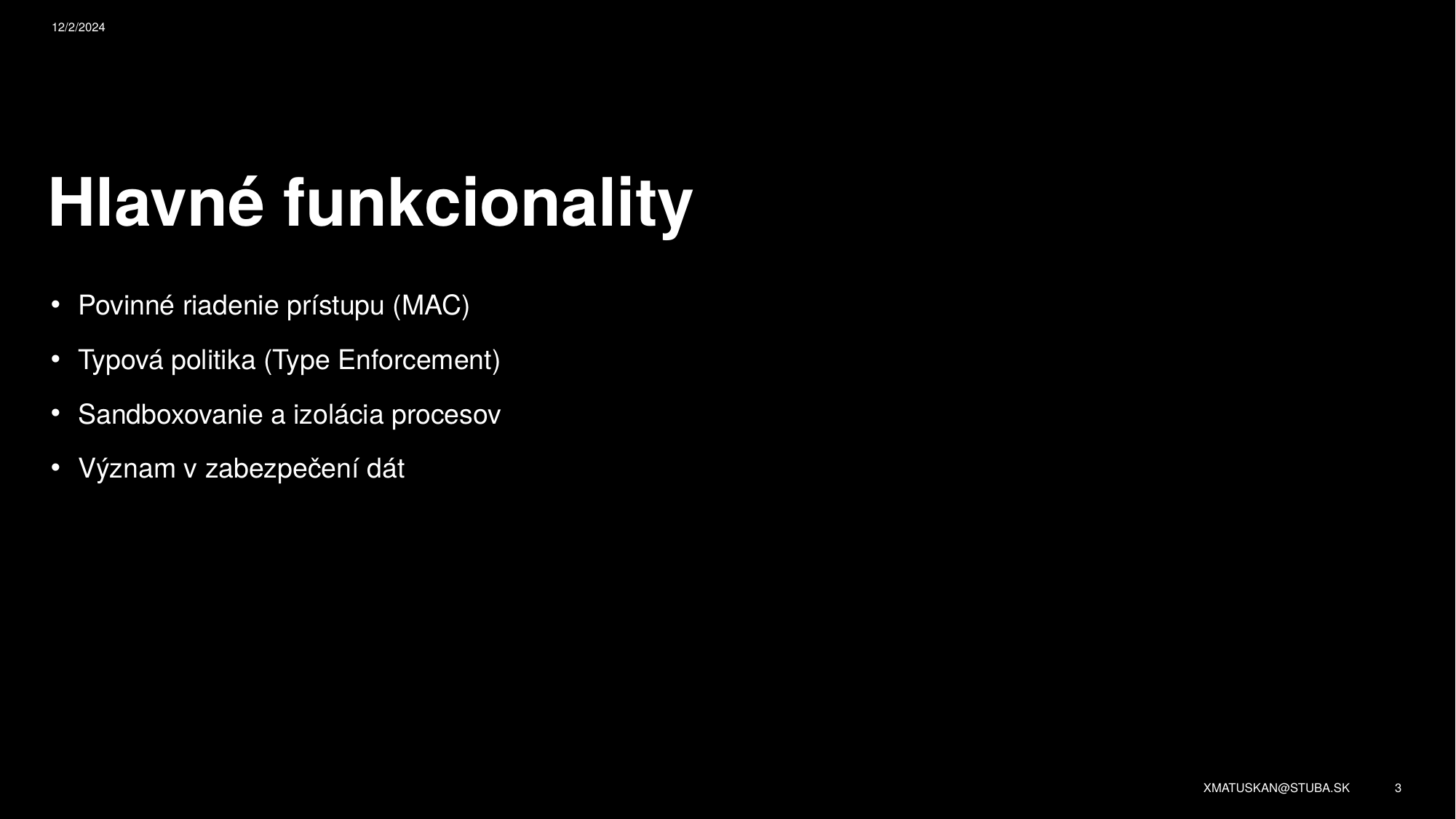

12/2/2024
# Hlavné funkcionality
Povinné riadenie prístupu (MAC)
Typová politika (Type Enforcement)
Sandboxovanie a izolácia procesov
Význam v zabezpečení dát
xmatuskan@stuba.sk
3